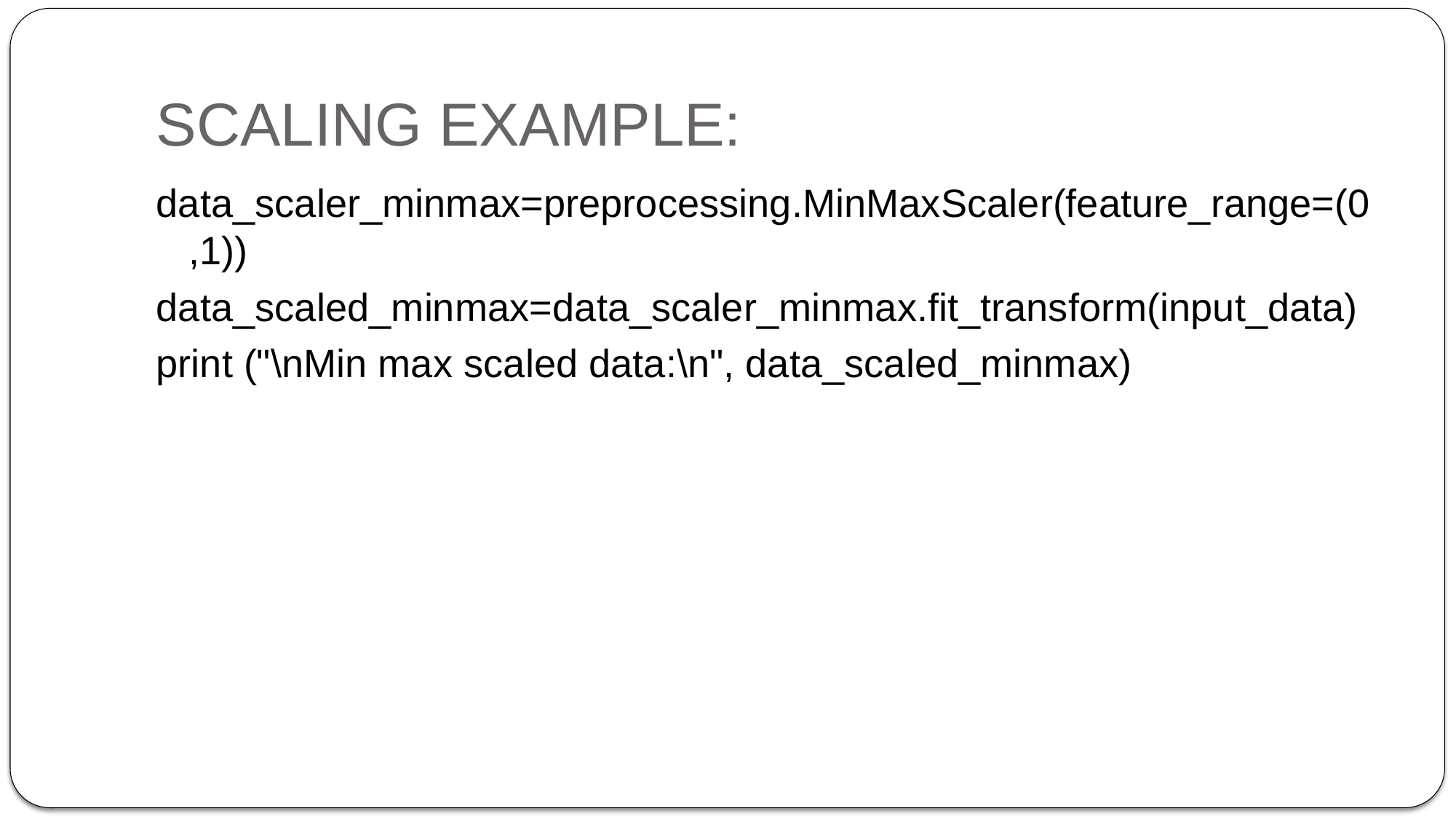

# SCALING EXAMPLE:
data_scaler_minmax=preprocessing.MinMaxScaler(feature_range=(0,1))
data_scaled_minmax=data_scaler_minmax.fit_transform(input_data)
print ("\nMin max scaled data:\n", data_scaled_minmax)